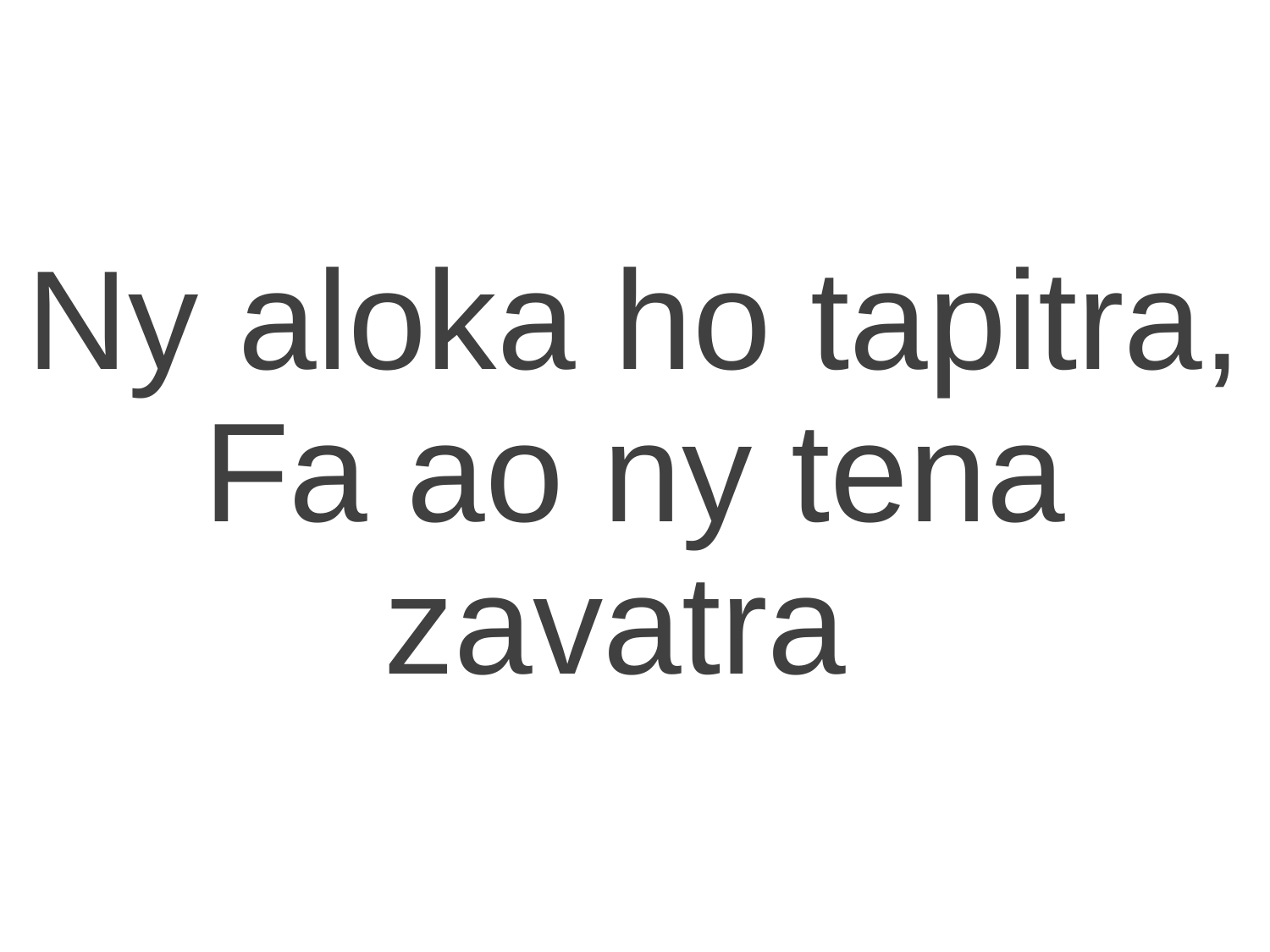

Ny aloka ho tapitra,
Fa ao ny tena zavatra